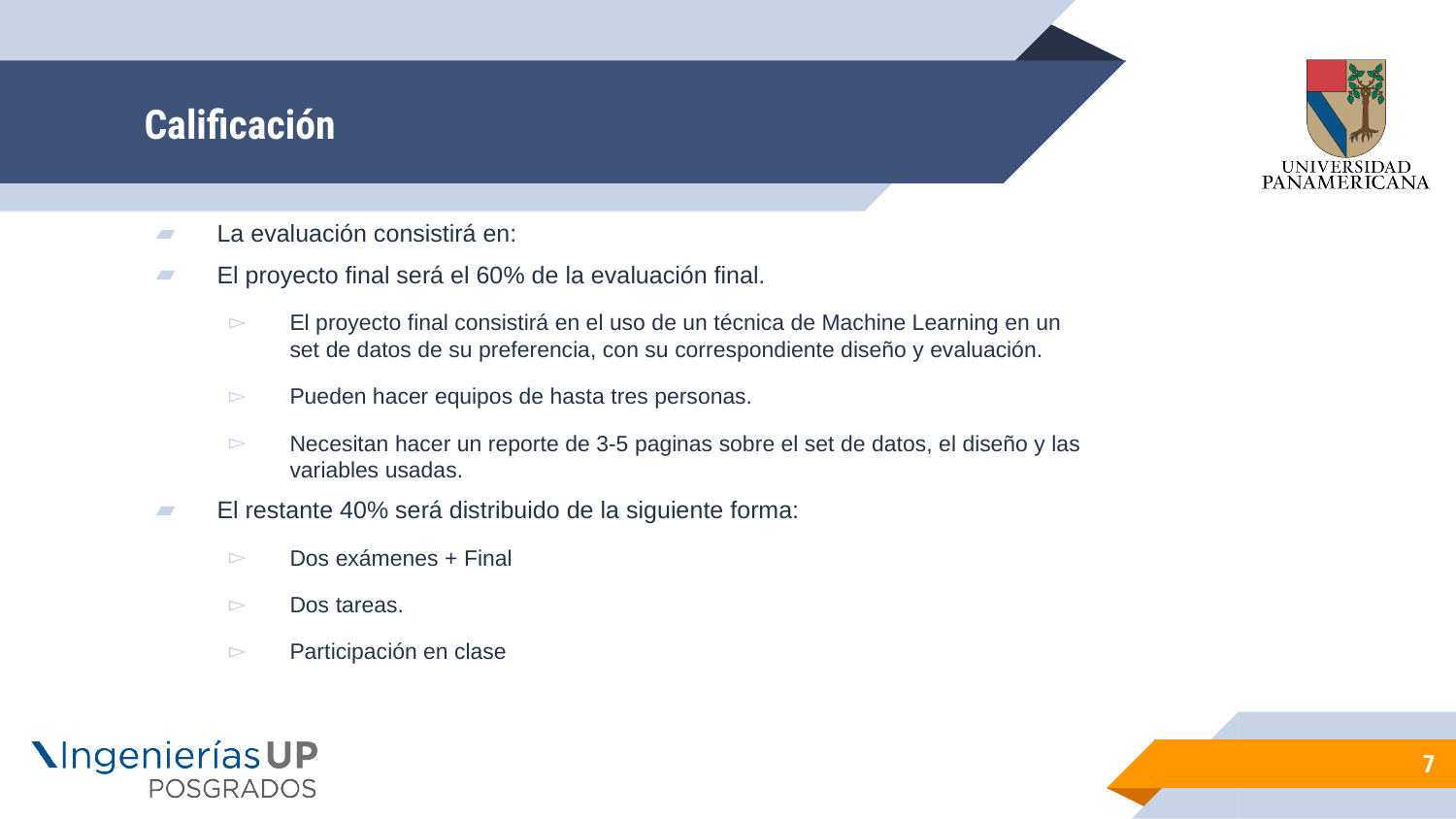

# Calificación
La evaluación consistirá en:
El proyecto final será el 60% de la evaluación final.
El proyecto final consistirá en el uso de un técnica de Machine Learning en un set de datos de su preferencia, con su correspondiente diseño y evaluación.
Pueden hacer equipos de hasta tres personas.
Necesitan hacer un reporte de 3-5 paginas sobre el set de datos, el diseño y las variables usadas.
El restante 40% será distribuido de la siguiente forma:
Dos exámenes + Final
Dos tareas.
Participación en clase

7